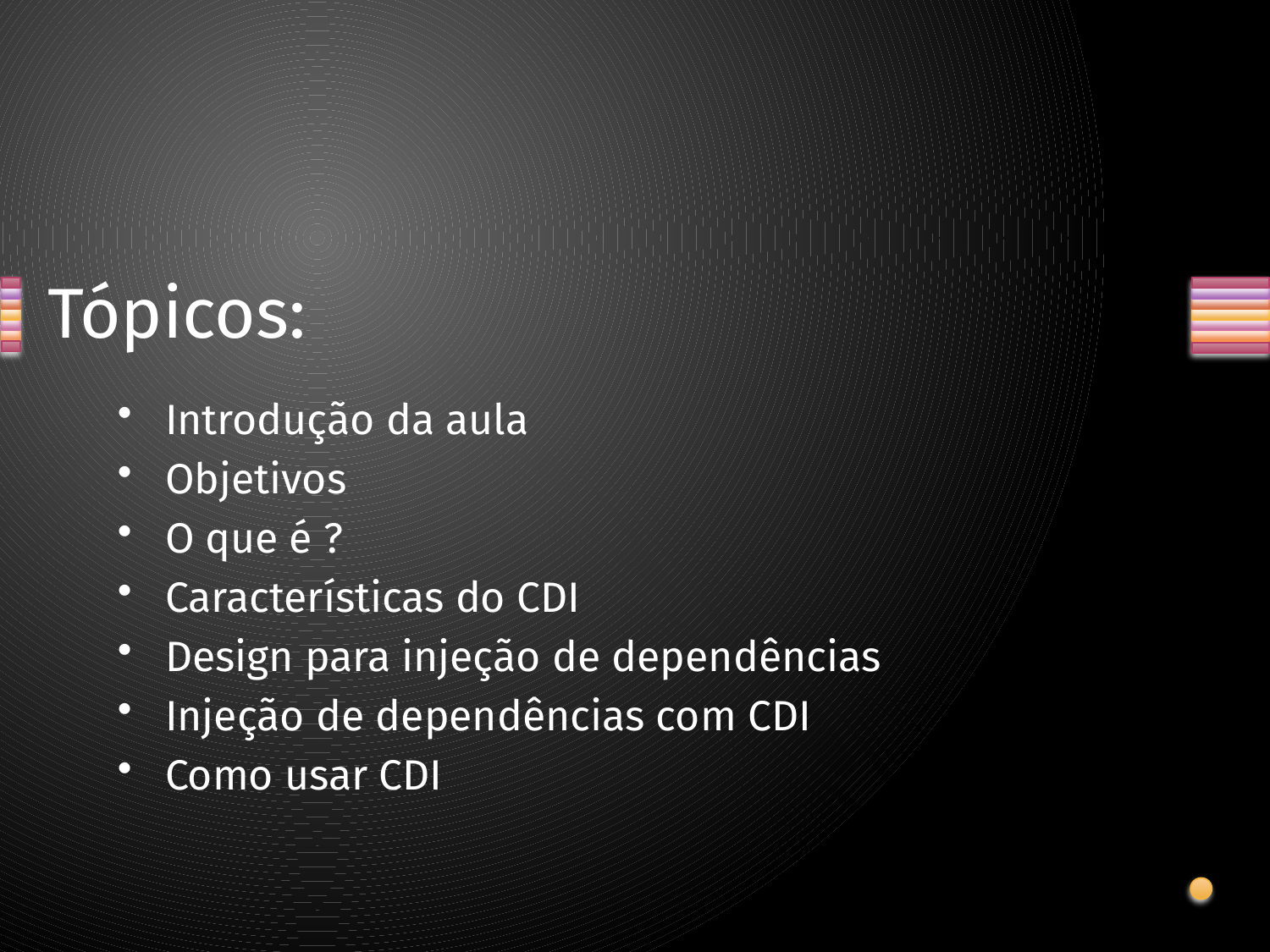

# Tópicos:
Introdução da aula
Objetivos
O que é ?
Características do CDI
Design para injeção de dependências
Injeção de dependências com CDI
Como usar CDI